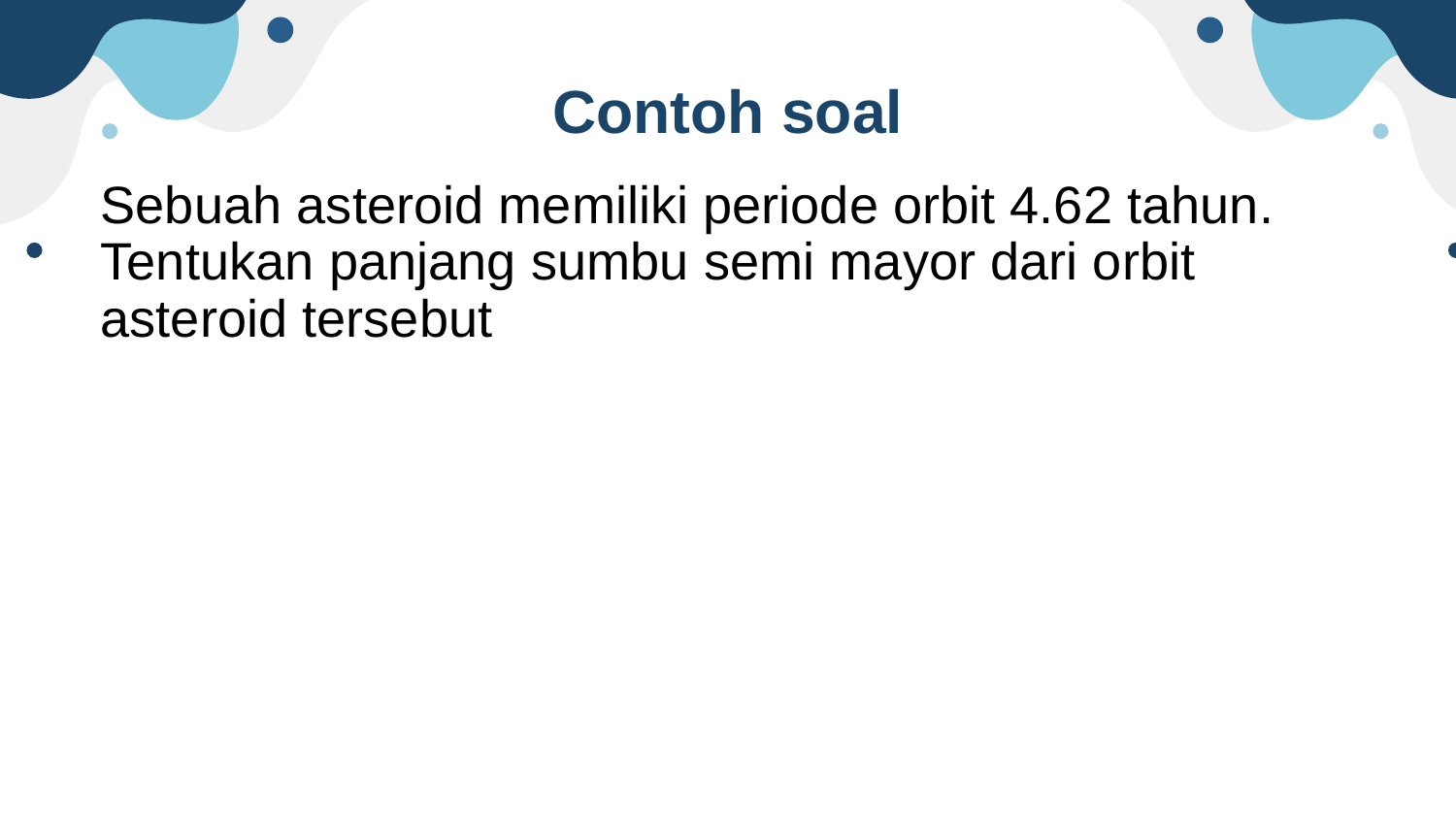

# Contoh soal
Sebuah asteroid memiliki periode orbit 4.62 tahun. Tentukan panjang sumbu semi mayor dari orbit asteroid tersebut